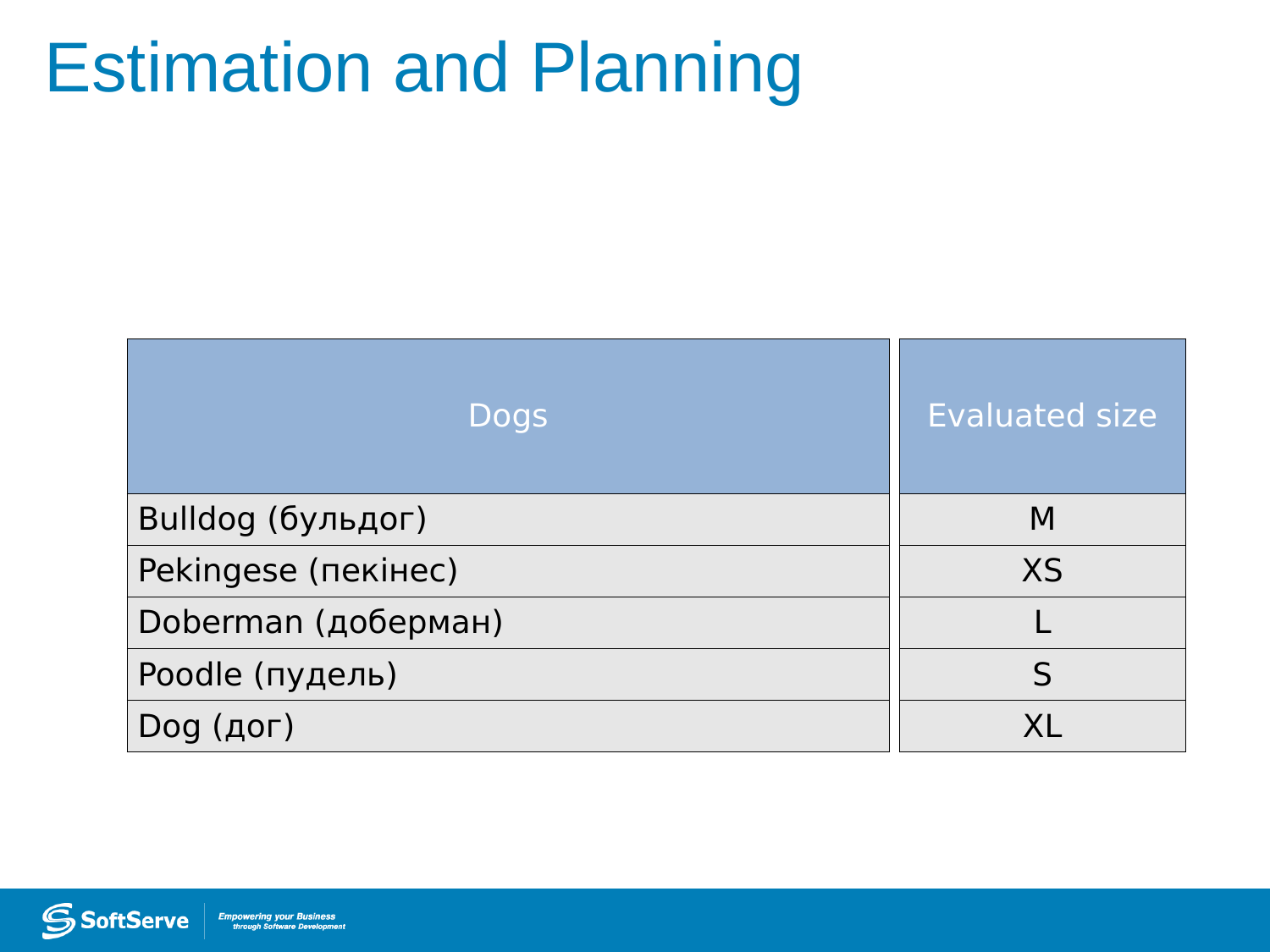

# Estimation and Planning
| Dogs |
| --- |
| Bulldog (бульдог) |
| Pekingese (пекінес) |
| Doberman (доберман) |
| Poodle (пудель) |
| Dog (дог) |
| Evaluated size |
| --- |
| M |
| XS |
| L |
| S |
| XL |